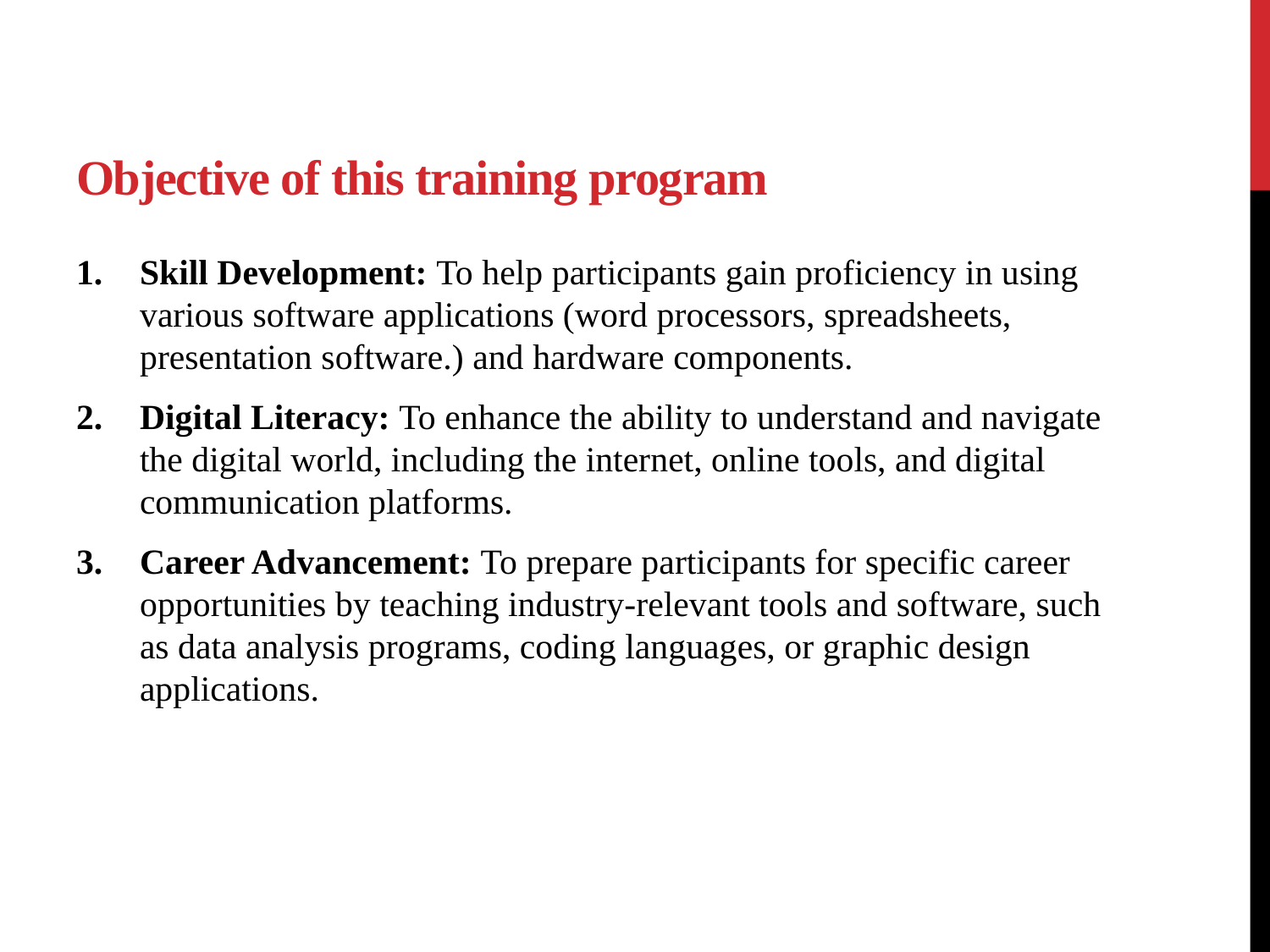

# Objective of this training program
Skill Development: To help participants gain proficiency in using various software applications (word processors, spreadsheets, presentation software.) and hardware components.
Digital Literacy: To enhance the ability to understand and navigate the digital world, including the internet, online tools, and digital communication platforms.
Career Advancement: To prepare participants for specific career opportunities by teaching industry-relevant tools and software, such as data analysis programs, coding languages, or graphic design applications.